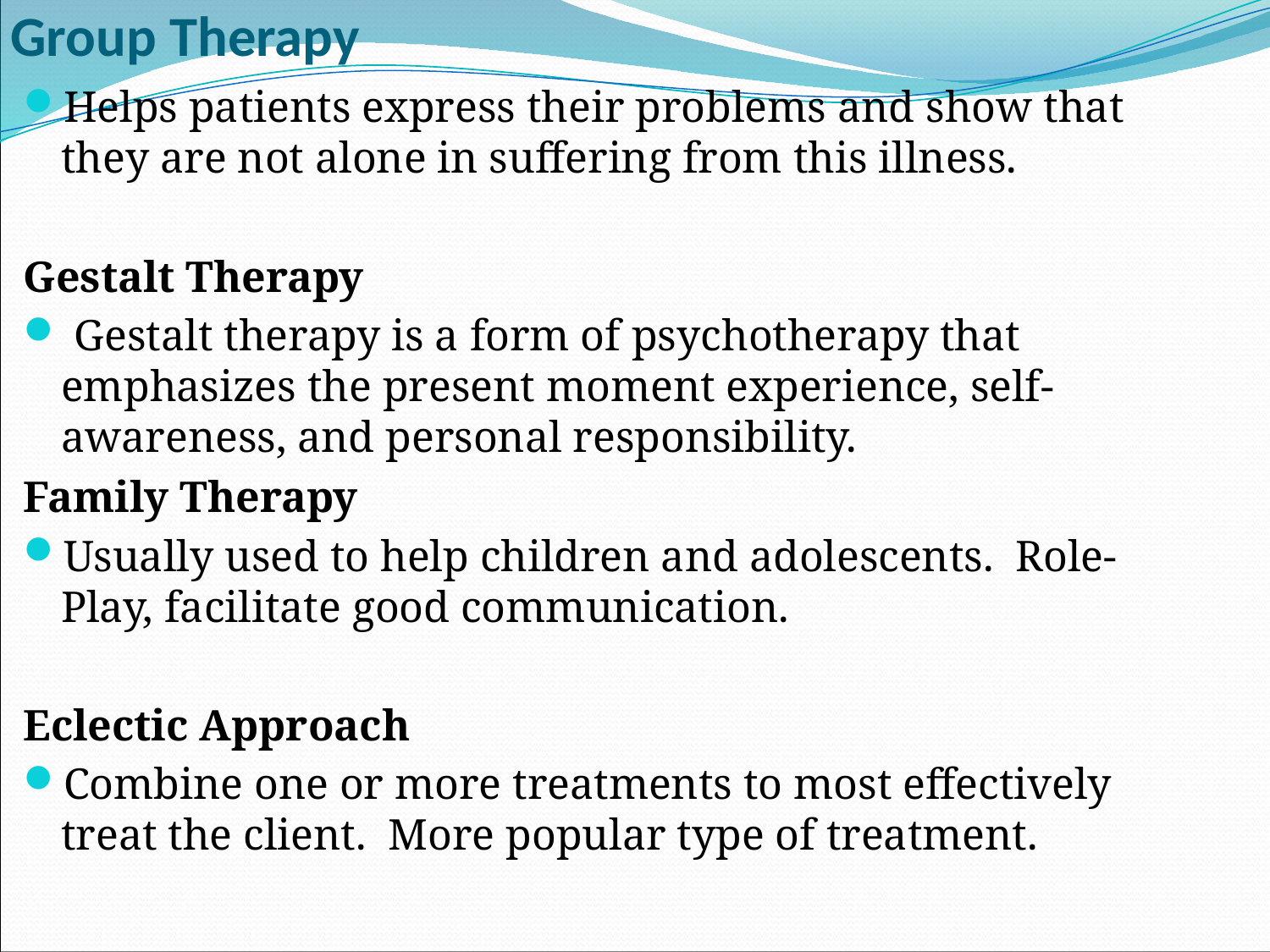

# Group Therapy
Helps patients express their problems and show that they are not alone in suffering from this illness.

Gestalt Therapy
 Gestalt therapy is a form of psychotherapy that emphasizes the present moment experience, self-awareness, and personal responsibility.
Family Therapy
Usually used to help children and adolescents.  Role-Play, facilitate good communication.

Eclectic Approach
Combine one or more treatments to most effectively treat the client.  More popular type of treatment.